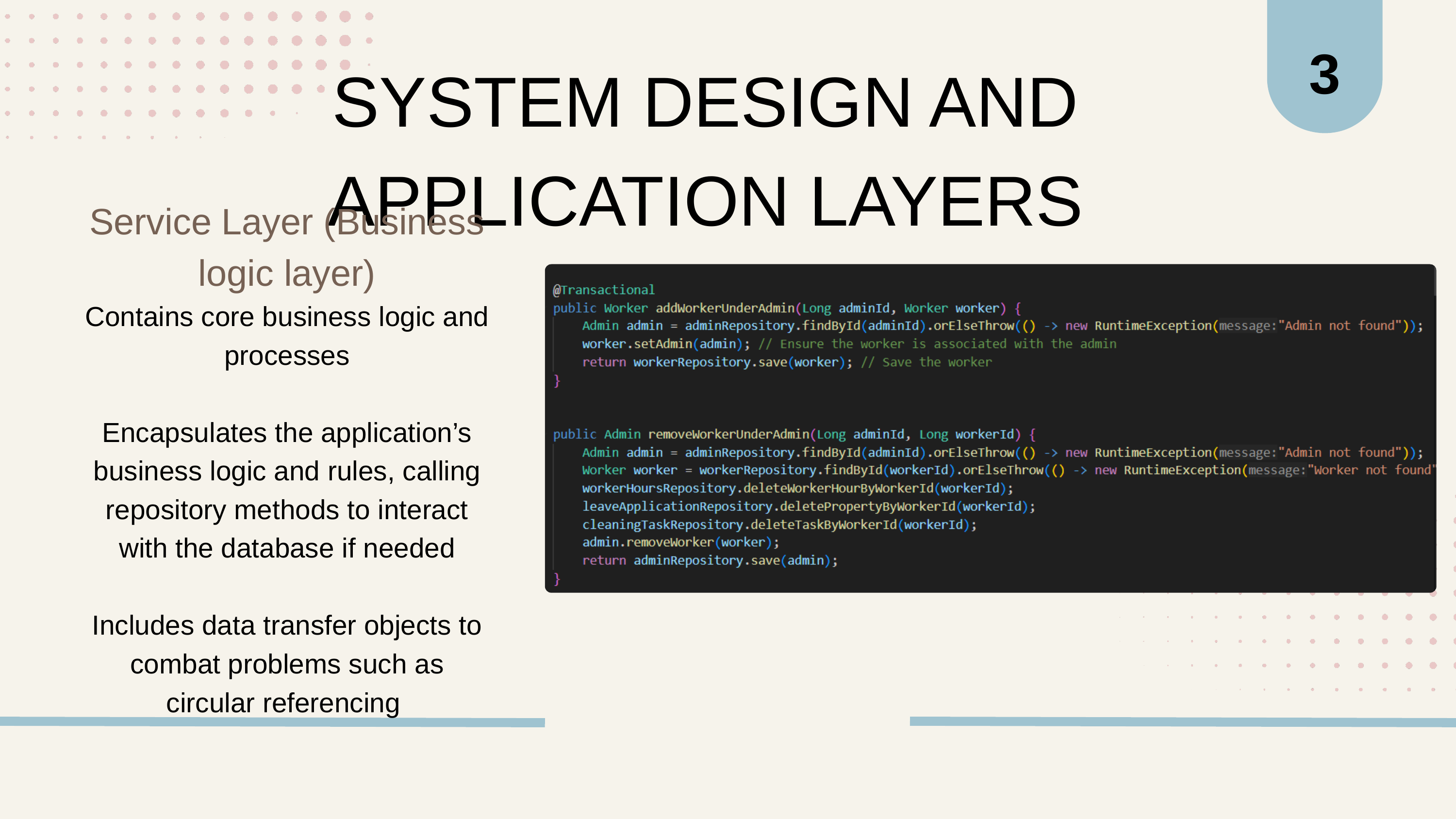

3

SYSTEM DESIGN AND APPLICATION LAYERS

Service Layer (Business logic layer)
Contains core business logic and processes

Encapsulates the application’s business logic and rules, calling repository methods to interact with the database if needed

Includes data transfer objects to combat problems such as circular referencing